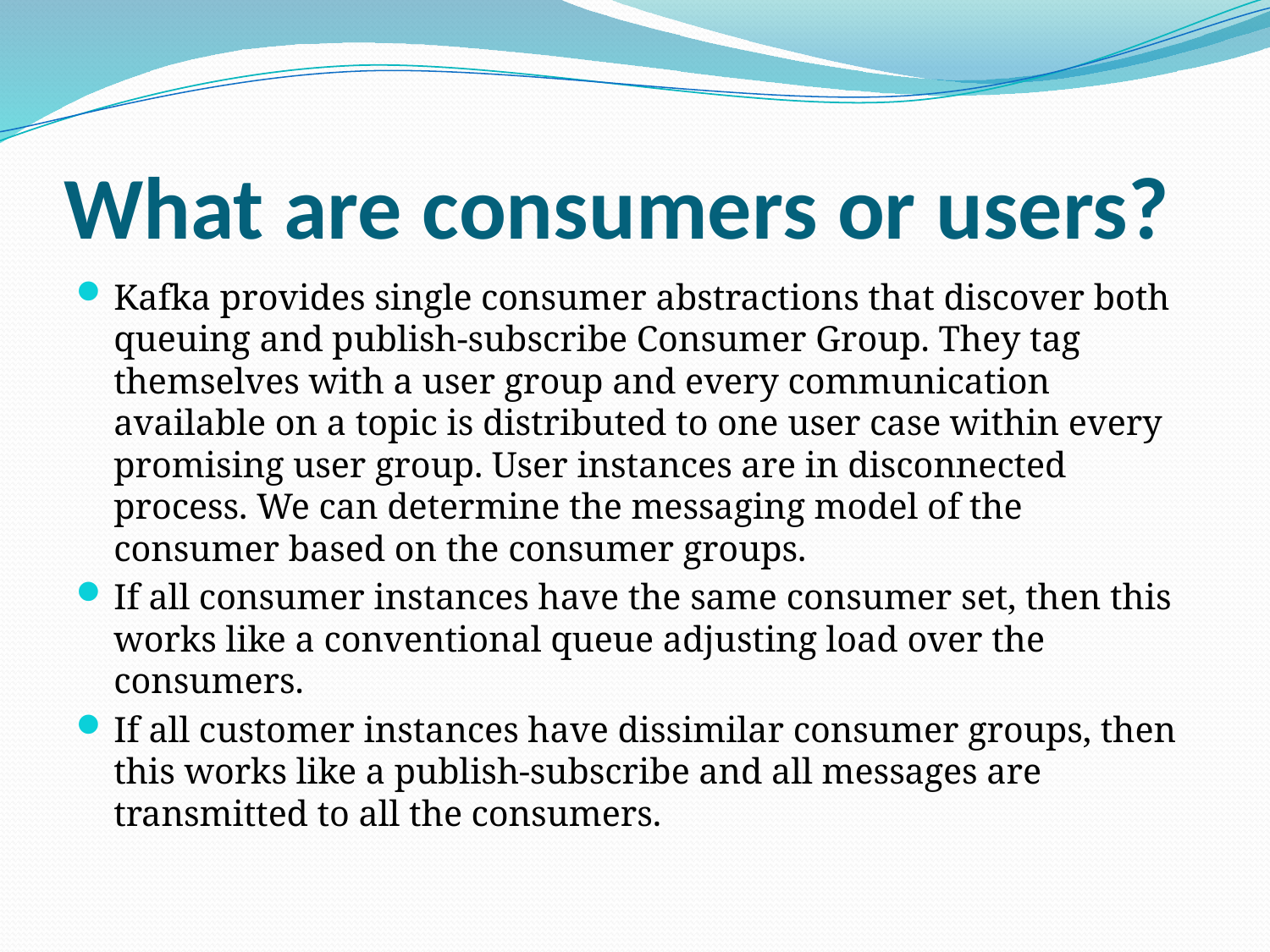

# What are consumers or users?
Kafka provides single consumer abstractions that discover both queuing and publish-subscribe Consumer Group. They tag themselves with a user group and every communication available on a topic is distributed to one user case within every promising user group. User instances are in disconnected process. We can determine the messaging model of the consumer based on the consumer groups.
If all consumer instances have the same consumer set, then this works like a conventional queue adjusting load over the consumers.
If all customer instances have dissimilar consumer groups, then this works like a publish-subscribe and all messages are transmitted to all the consumers.